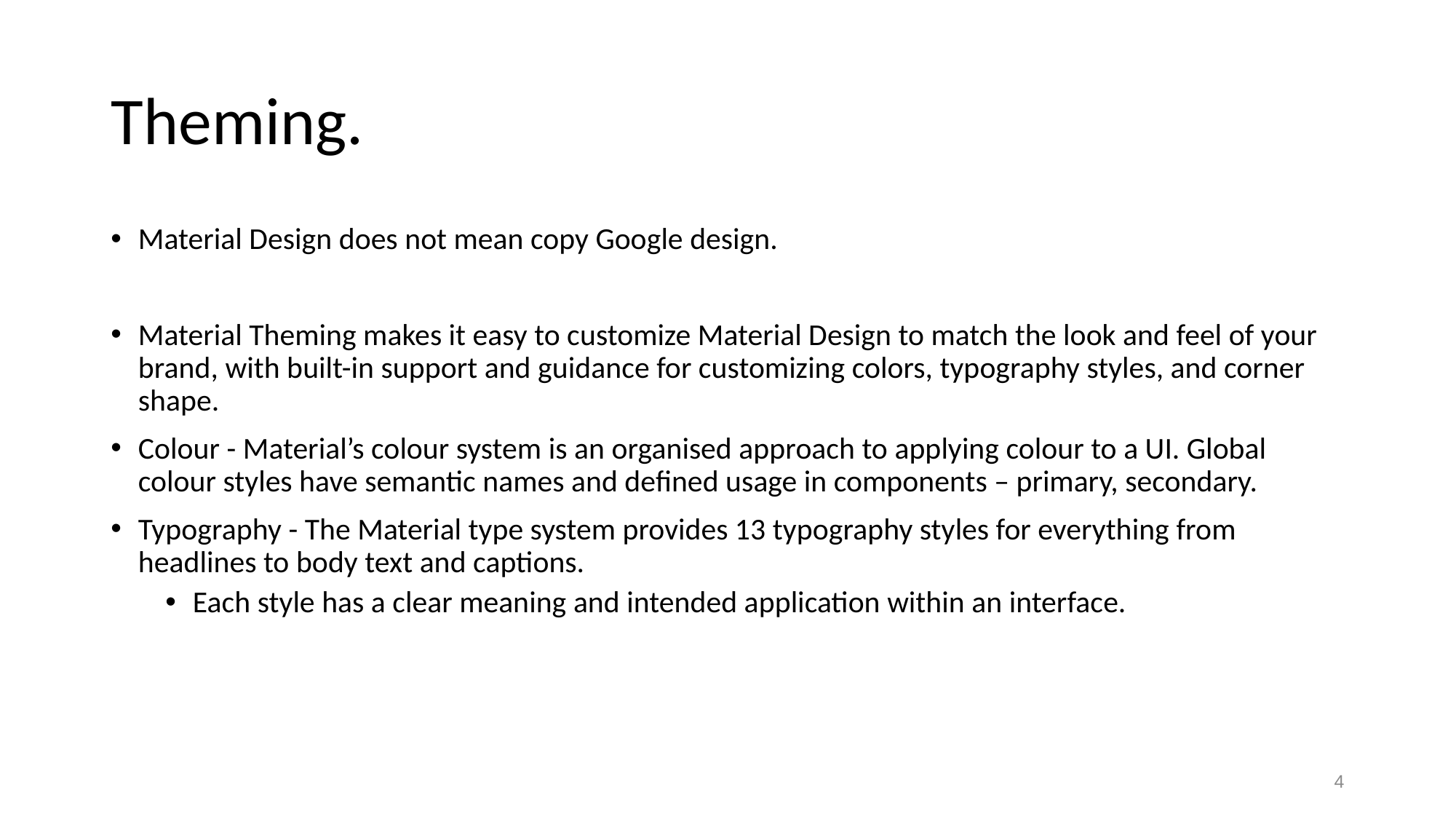

# Theming.
Material Design does not mean copy Google design.

Material Theming makes it easy to customize Material Design to match the look and feel of your brand, with built-in support and guidance for customizing colors, typography styles, and corner shape.
Colour - Material’s colour system is an organised approach to applying colour to a UI. Global colour styles have semantic names and defined usage in components – primary, secondary.
Typography - The Material type system provides 13 typography styles for everything from headlines to body text and captions.
Each style has a clear meaning and intended application within an interface.
4